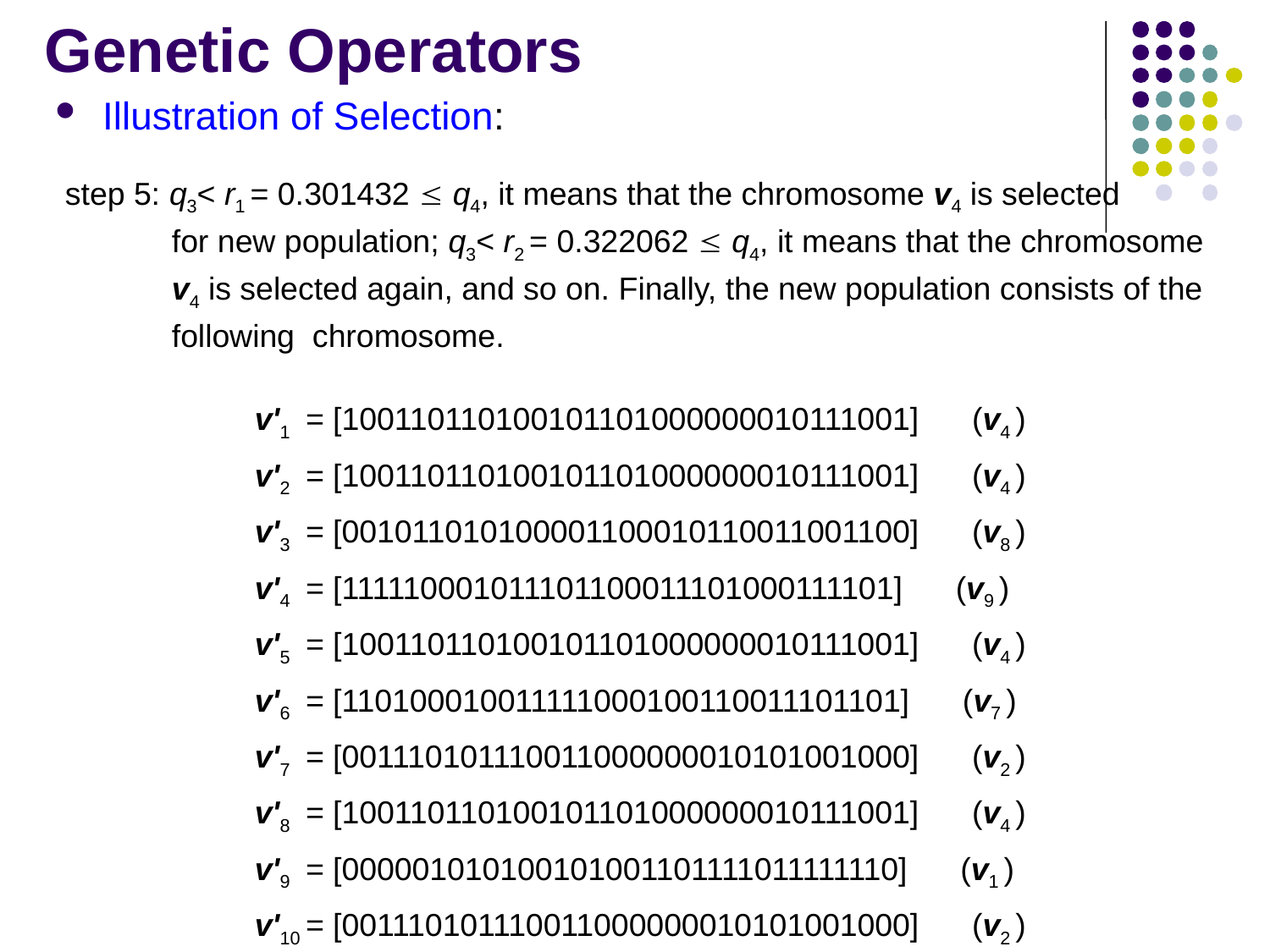

# Genetic Operators
Illustration of Selection:
step 5: q3< r1 = 0.301432 ≤ q4, it means that the chromosome v4 is selected
            for new population; q3< r2 = 0.322062 ≤ q4, it means that the chromosome
            v4 is selected again, and so on. Finally, the new population consists of the
            following  chromosome.
v'1   = [100110110100101101000000010111001]      (v4 )
v'2   = [100110110100101101000000010111001]      (v4 )
v'3   = [001011010100001100010110011001100]      (v8 )
v'4   = [111110001011101100011101000111101]      (v9 )
v'5   = [100110110100101101000000010111001]      (v4 )
v'6   = [110100010011111000100110011101101]      (v7 )
v'7   = [001110101110011000000010101001000]      (v2 )
v'8   = [100110110100101101000000010111001]      (v4 )
v'9   = [000001010100101001101111011111110]      (v1 )
v'10 = [001110101110011000000010101001000]      (v2 )